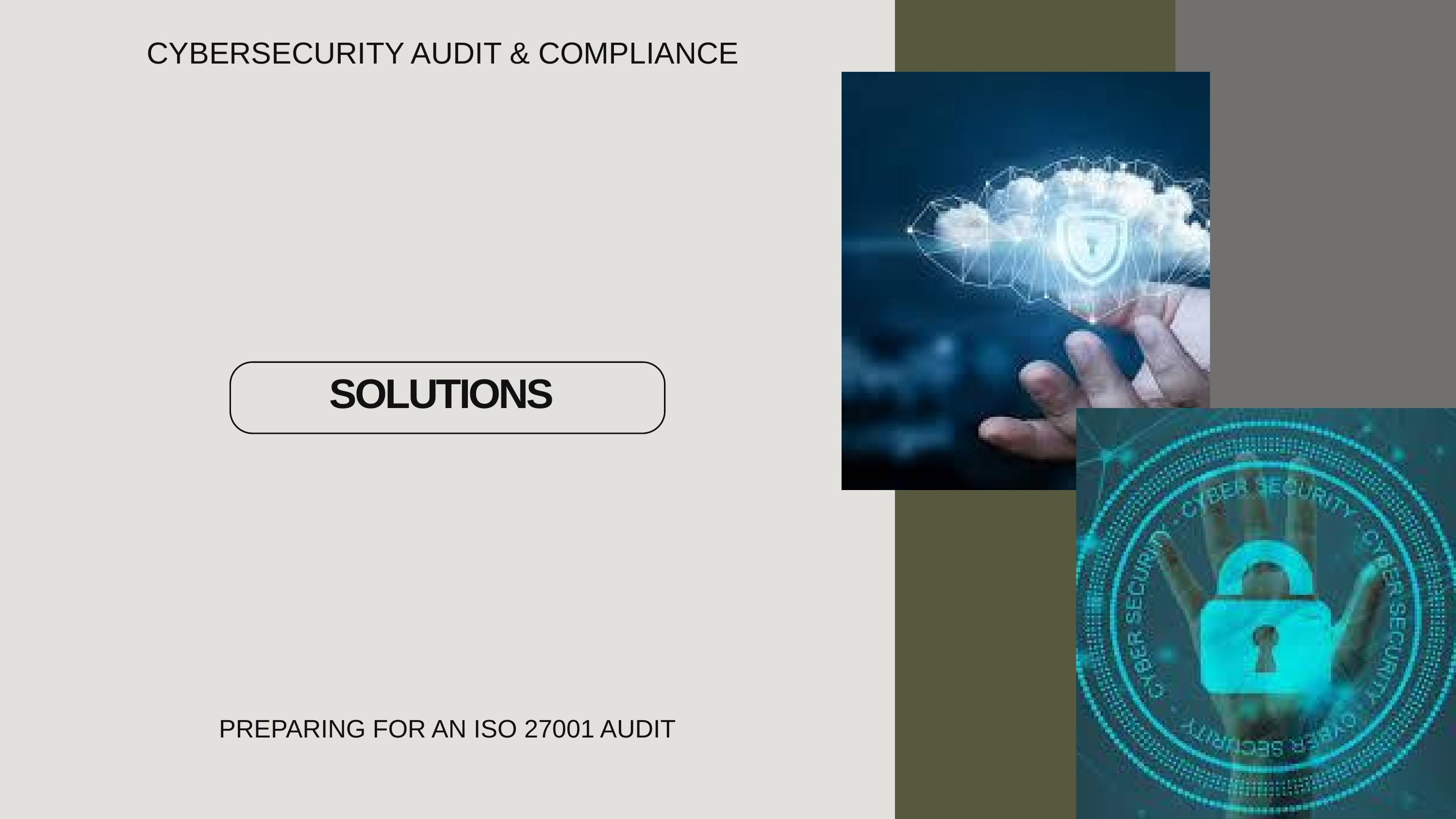

CYBERSECURITY AUDIT & COMPLIANCE

 INFO-7374

SOLUTIONS

PREPARING FOR AN ISO 27001 AUDIT